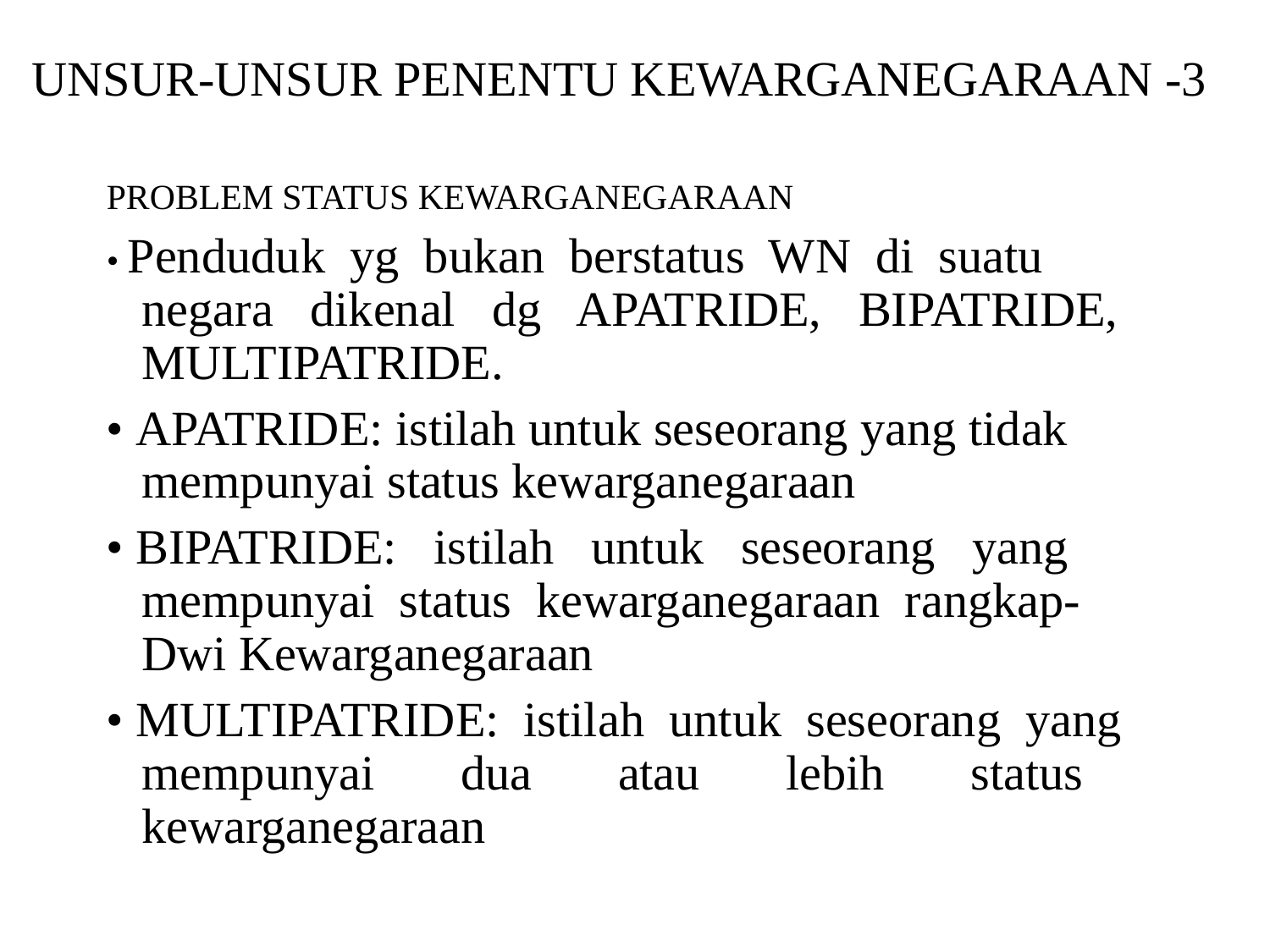

UNSUR-UNSUR PENENTU KEWARGANEGARAAN -3
PROBLEM STATUS KEWARGANEGARAAN

• Penduduk  yg  bukan  berstatus  WN  di  suatu
	negara   dikenal   dg   APATRIDE,   BIPATRIDE,
	MULTIPATRIDE.

• APATRIDE: istilah untuk seseorang yang tidak
	mempunyai status kewarganegaraan

• BIPATRIDE:   istilah   untuk   seseorang   yang
	mempunyai  status  kewarganegaraan  rangkap-
	Dwi Kewarganegaraan

• MULTIPATRIDE:  istilah  untuk  seseorang  yang
	mempunyai       dua       atau       lebih       status
	kewarganegaraan